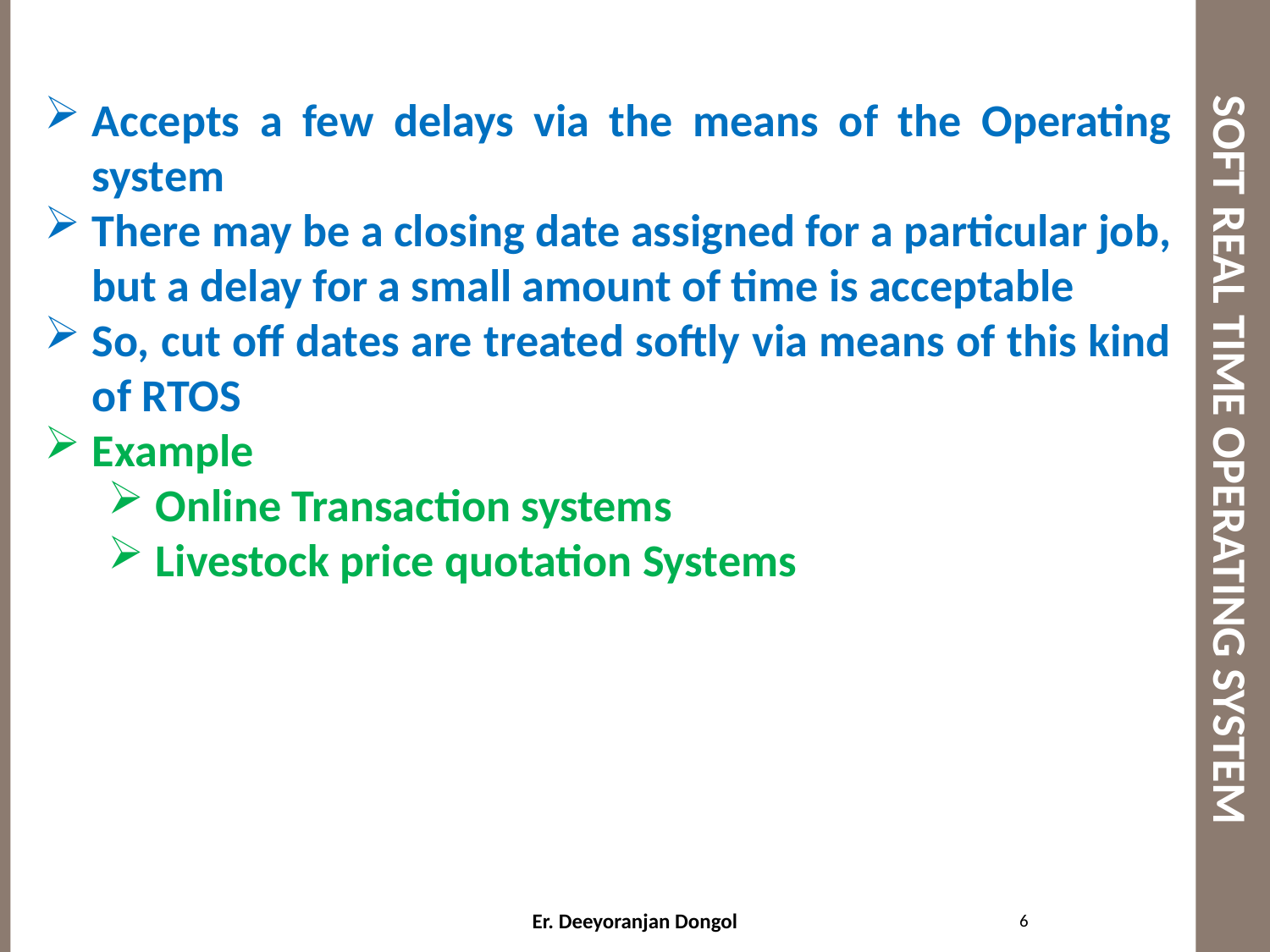

# SOFT REAL TIME OPERATING SYSTEM
Accepts a few delays via the means of the Operating system
There may be a closing date assigned for a particular job, but a delay for a small amount of time is acceptable
So, cut off dates are treated softly via means of this kind of RTOS
Example
Online Transaction systems
Livestock price quotation Systems
6
Er. Deeyoranjan Dongol